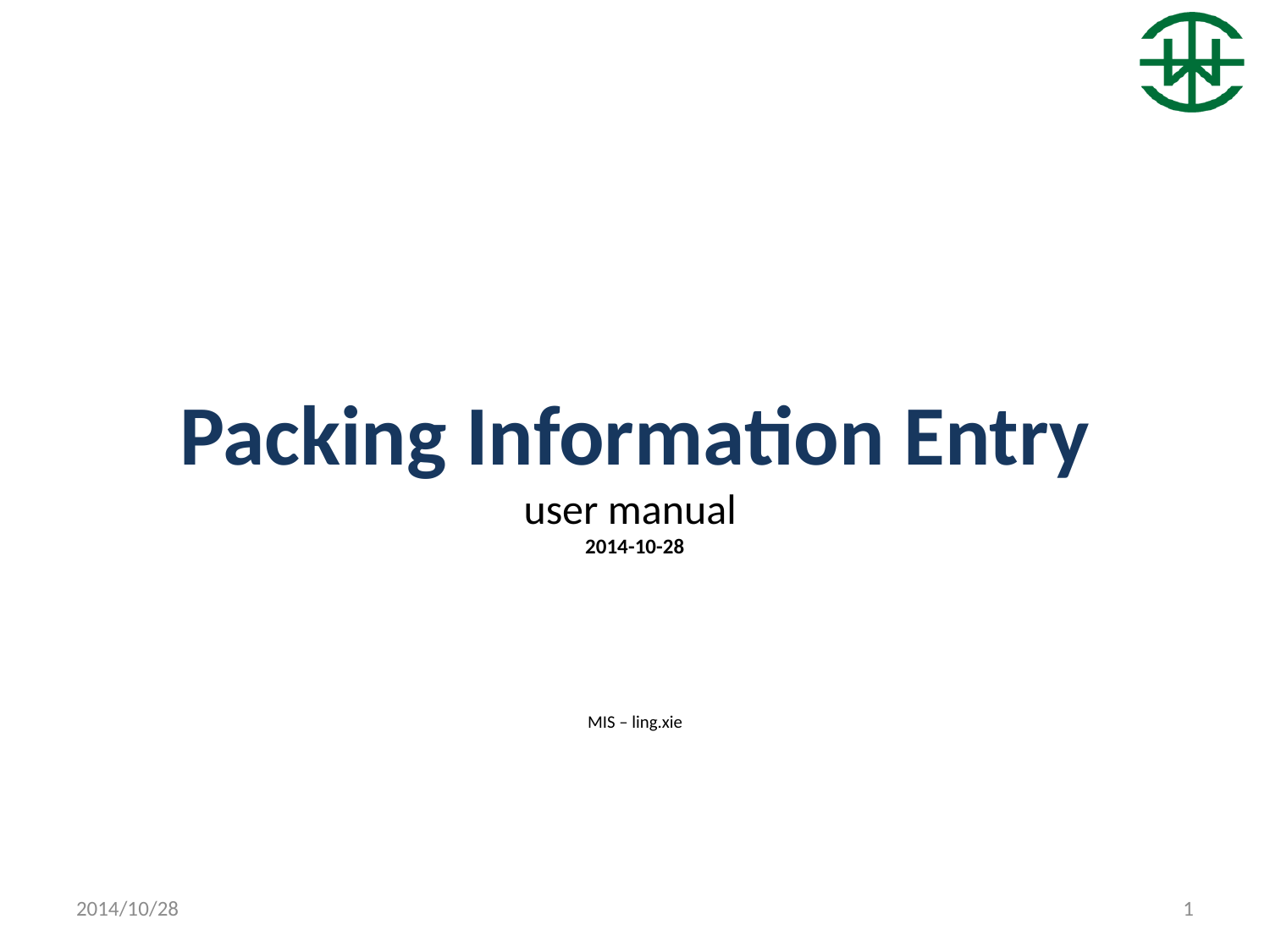

# Packing Information Entry user manual 2014-10-28 MIS – ling.xie
2014/10/28
1